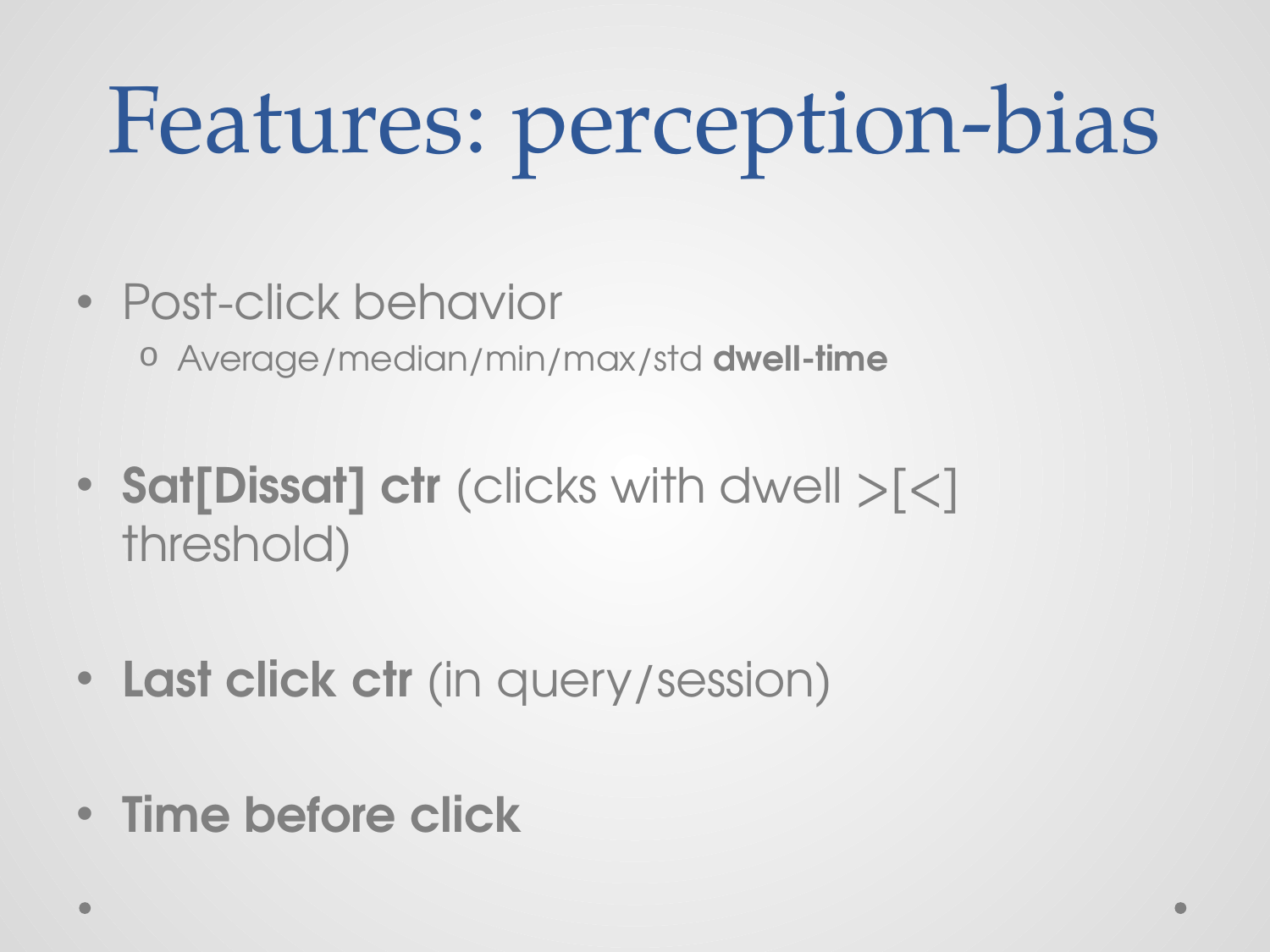

# Features: perception-bias
Post-click behavior
Average/median/min/max/std dwell-time

Sat[Dissat] ctr (clicks with dwell >[<] threshold)

Last click ctr (in query/session)

Time before click